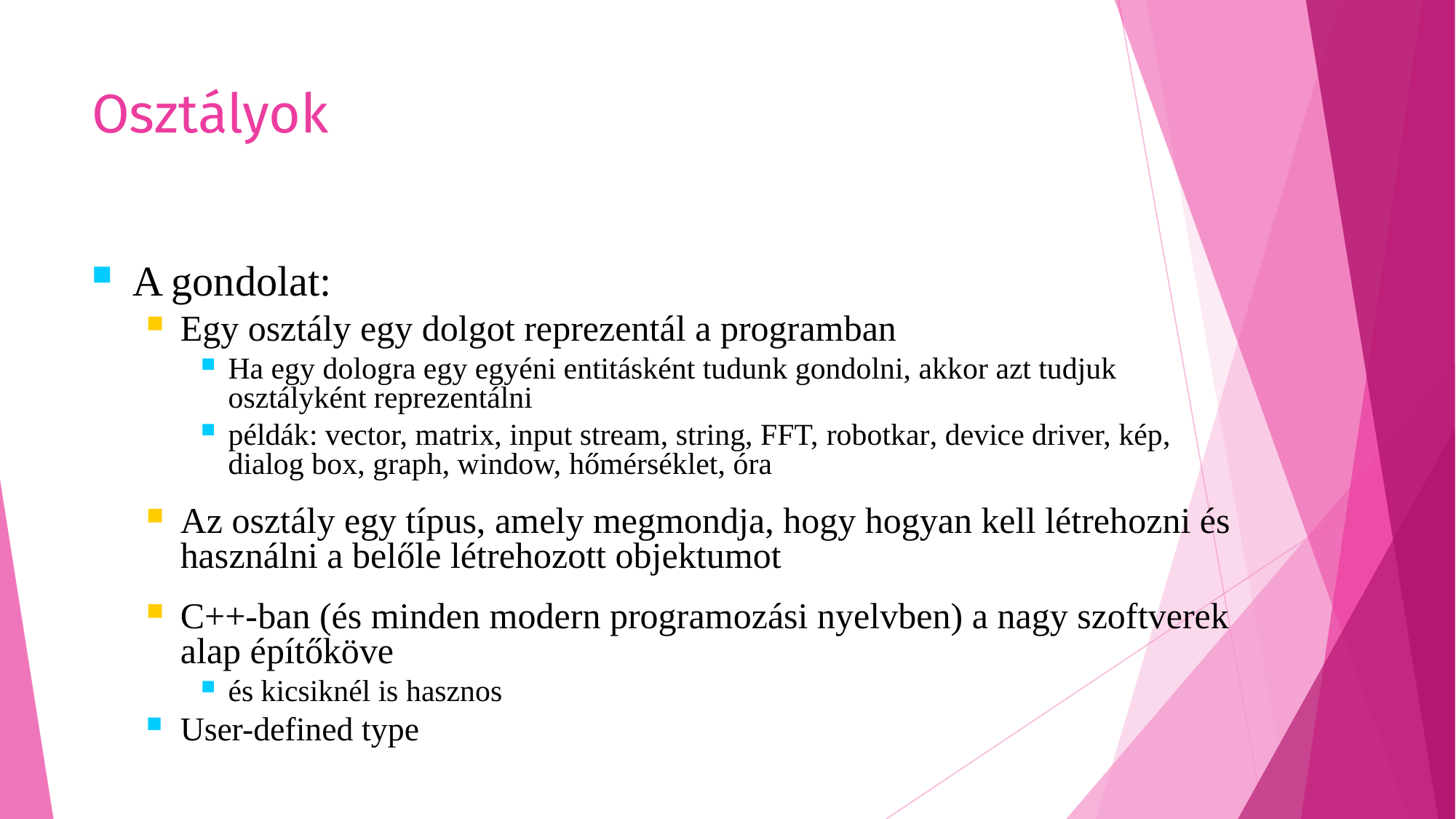

# Osztályok
A gondolat:
Egy osztály egy dolgot reprezentál a programban
Ha egy dologra egy egyéni entitásként tudunk gondolni, akkor azt tudjuk osztályként reprezentálni
példák: vector, matrix, input stream, string, FFT, robotkar, device driver, kép, dialog box, graph, window, hőmérséklet, óra

Az osztály egy típus, amely megmondja, hogy hogyan kell létrehozni és használni a belőle létrehozott objektumot

C++-ban (és minden modern programozási nyelvben) a nagy szoftverek alap építőköve
és kicsiknél is hasznos
User-defined type